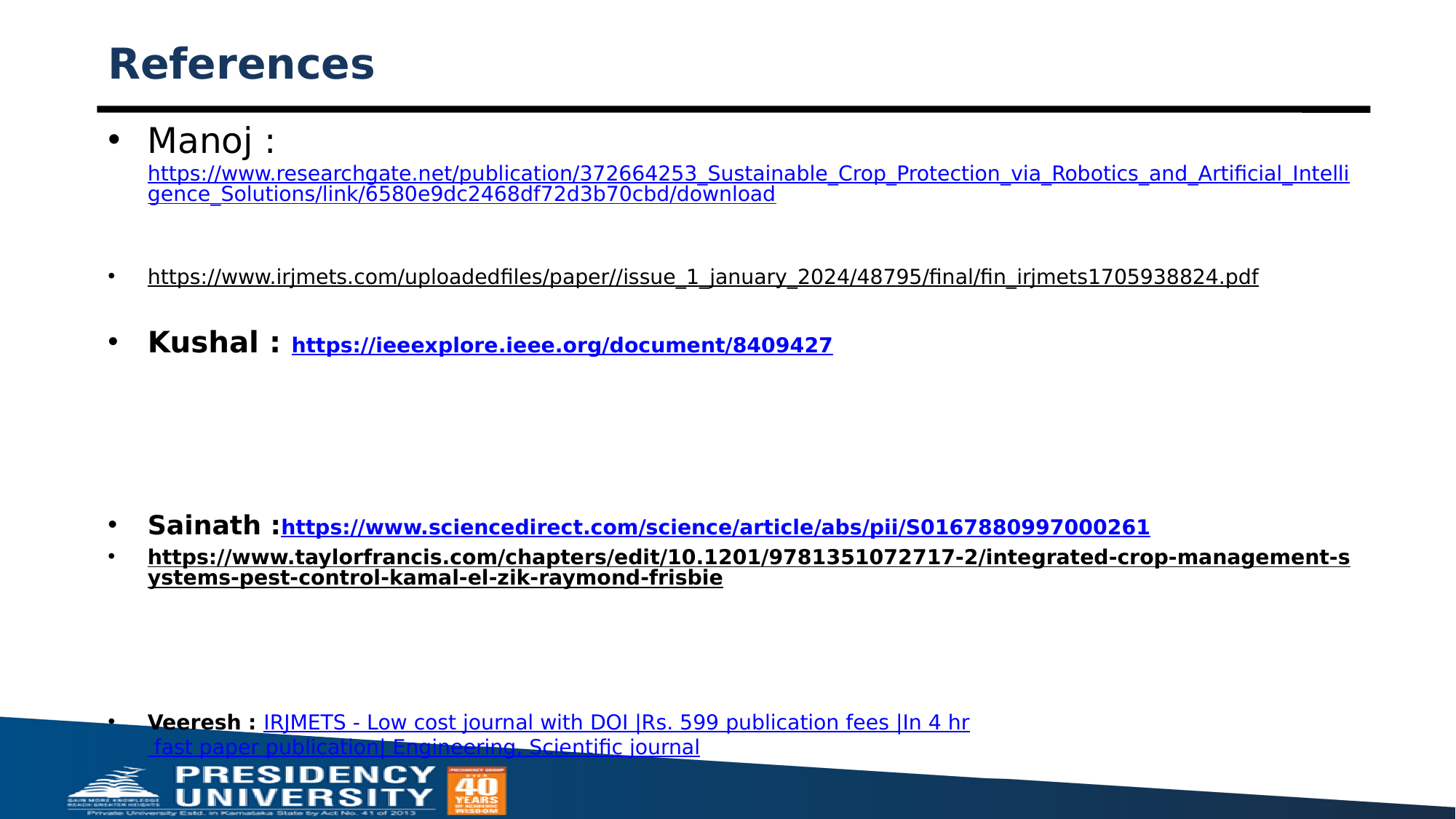

# References
Manoj : https://www.researchgate.net/publication/372664253_Sustainable_Crop_Protection_via_Robotics_and_Artificial_Intelligence_Solutions/link/6580e9dc2468df72d3b70cbd/download

https://www.irjmets.com/uploadedfiles/paper//issue_1_january_2024/48795/final/fin_irjmets1705938824.pdf

Kushal : https://ieeexplore.ieee.org/document/8409427

Sainath :https://www.sciencedirect.com/science/article/abs/pii/S0167880997000261
https://www.taylorfrancis.com/chapters/edit/10.1201/9781351072717-2/integrated-crop-management-systems-pest-control-kamal-el-zik-raymond-frisbie

Veeresh : IRJMETS - Low cost journal with DOI |Rs. 599 publication fees |In 4 hr fast paper publication| Engineering, Scientific journal